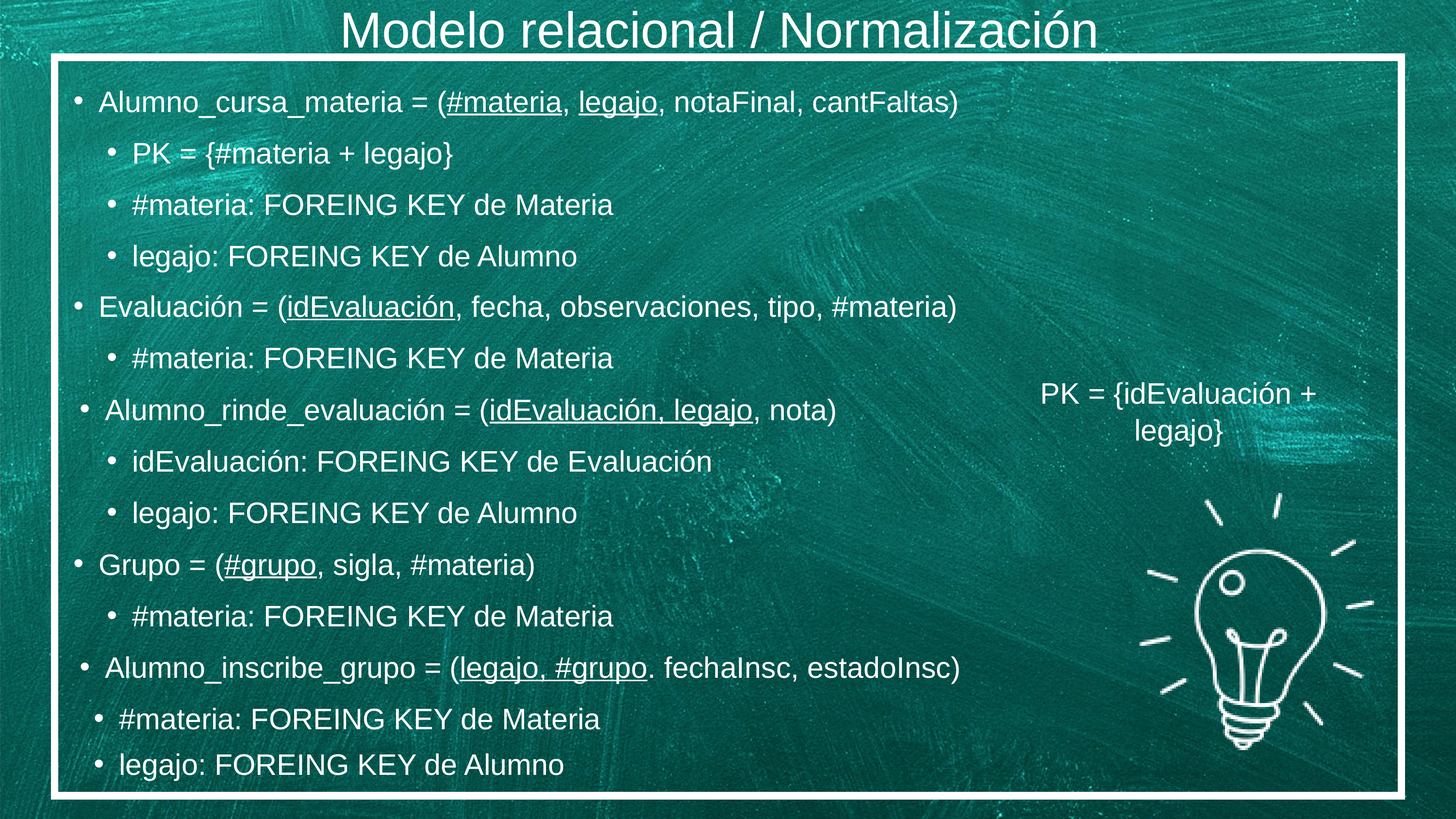

Modelo relacional / Normalización

Alumno_cursa_materia = (#materia, legajo, notaFinal, cantFaltas)
PK = {#materia + legajo}
#materia: FOREING KEY de Materia
legajo: FOREING KEY de Alumno
Evaluación = (idEvaluación, fecha, observaciones, tipo, #materia)
#materia: FOREING KEY de Materia
PK = {idEvaluación + legajo}
Alumno_rinde_evaluación = (idEvaluación, legajo, nota)
idEvaluación: FOREING KEY de Evaluación
legajo: FOREING KEY de Alumno

Grupo = (#grupo, sigla, #materia)
#materia: FOREING KEY de Materia
Alumno_inscribe_grupo = (legajo, #grupo. fechaInsc, estadoInsc)
#materia: FOREING KEY de Materia
legajo: FOREING KEY de Alumno